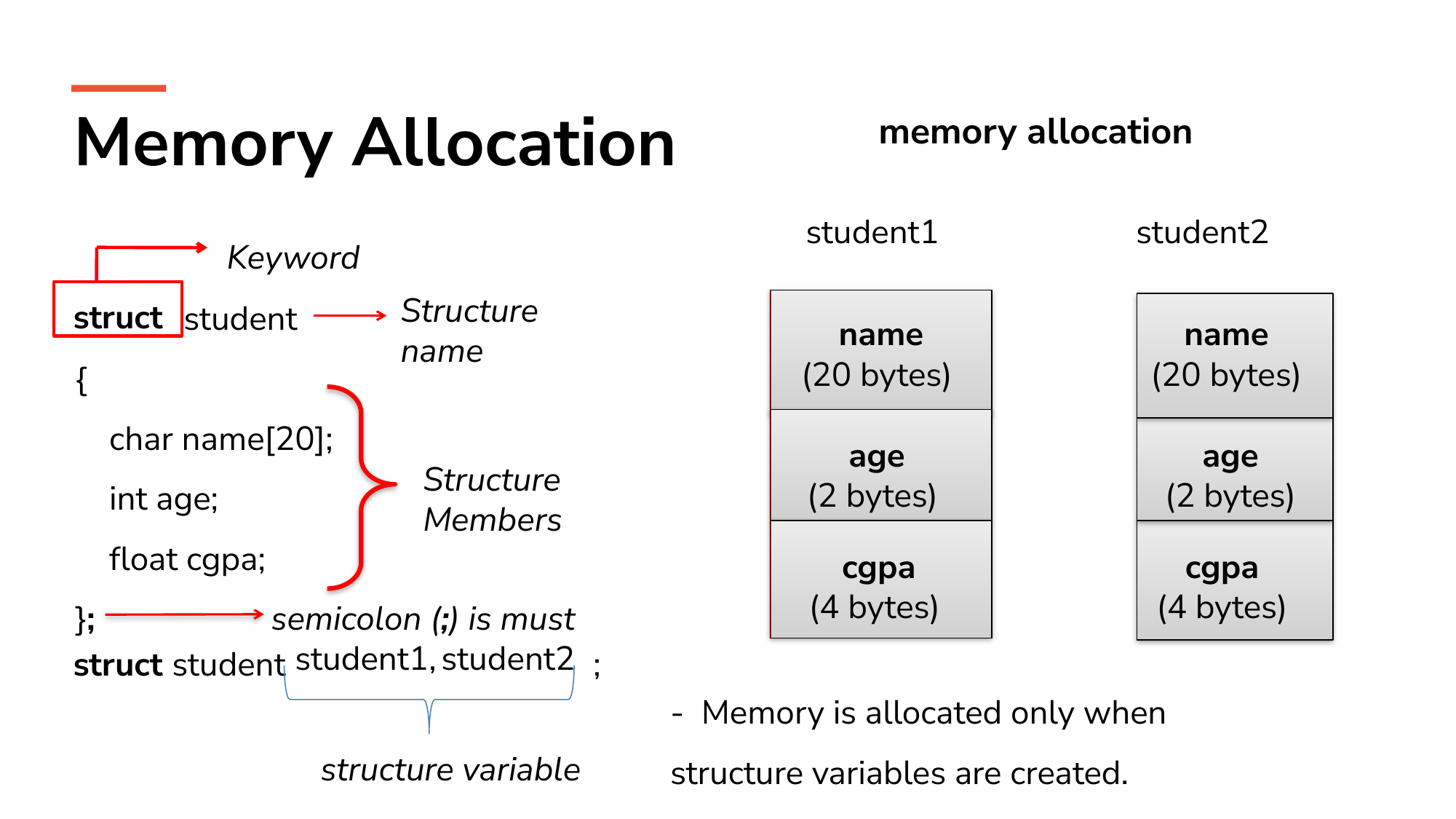

Memory Allocation
memory allocation
student1
student2
Keyword
group  student
{
    char name[20];
    int age;
    float cgpa;
};

Structure name

struct

name
(20 bytes)
name
(20 bytes)

age
(2 bytes)
age
(2 bytes)
Structure Members

cgpa
(4 bytes)
cgpa
(4 bytes)

 semicolon (;) is must
struct student                                    ;
student1,
student2
-  Memory is allocated only when structure variables are created.
structure variable